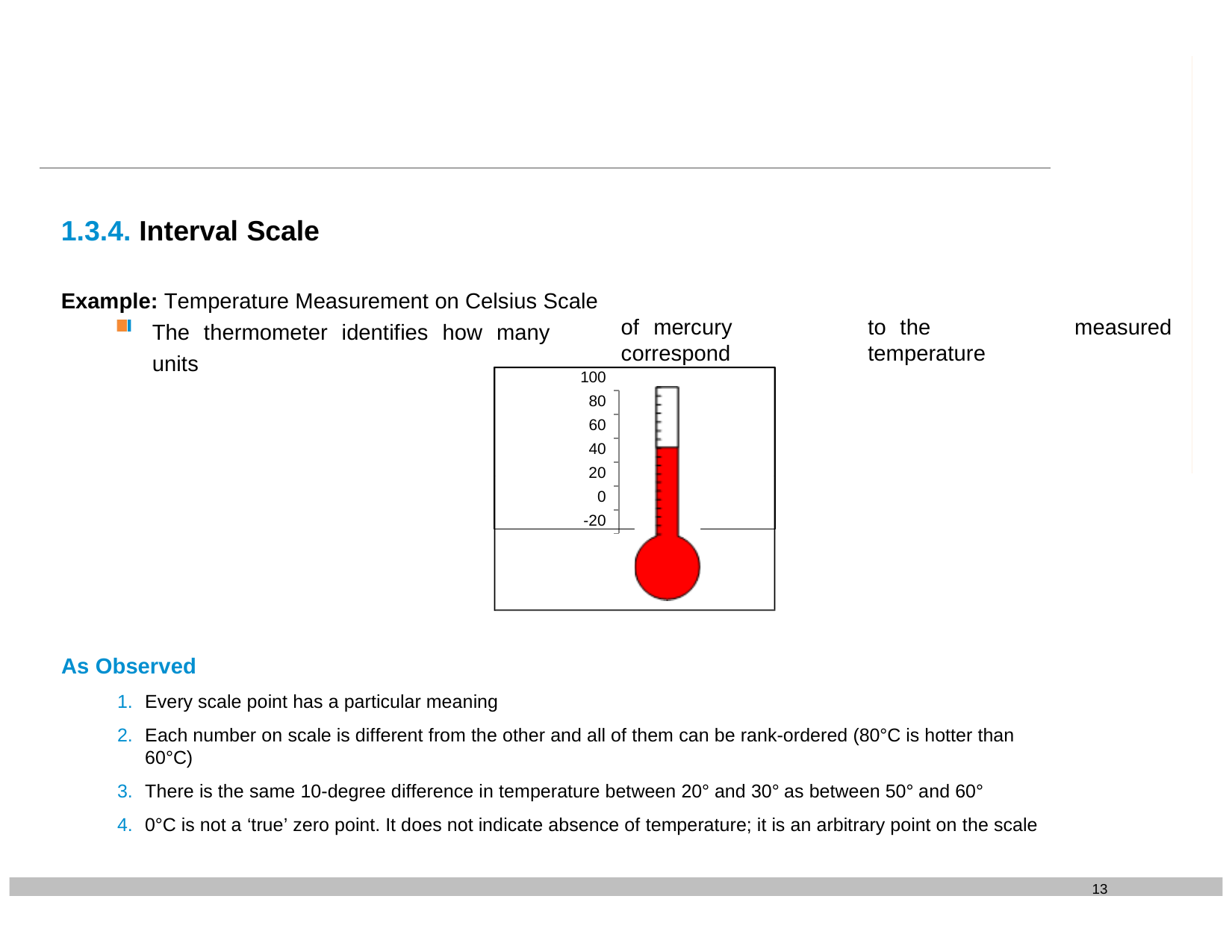

1.3.4. Interval Scale
Example: Temperature Measurement on Celsius Scale The  thermometer  identifies  how  many  units
of  mercury  correspond
to  the  temperature
measured

100
80
60
40
20
0
-20

As Observed
Every scale point has a particular meaning
Each number on scale is different from the other and all of them can be rank-ordered (80°C is hotter than 60°C)
There is the same 10-degree difference in temperature between 20°and 30°as between 50°and 60°
0°C is not a ‘true’ zero point. It does not indicate absence of temperature; it is an arbitrary point on the scale

13